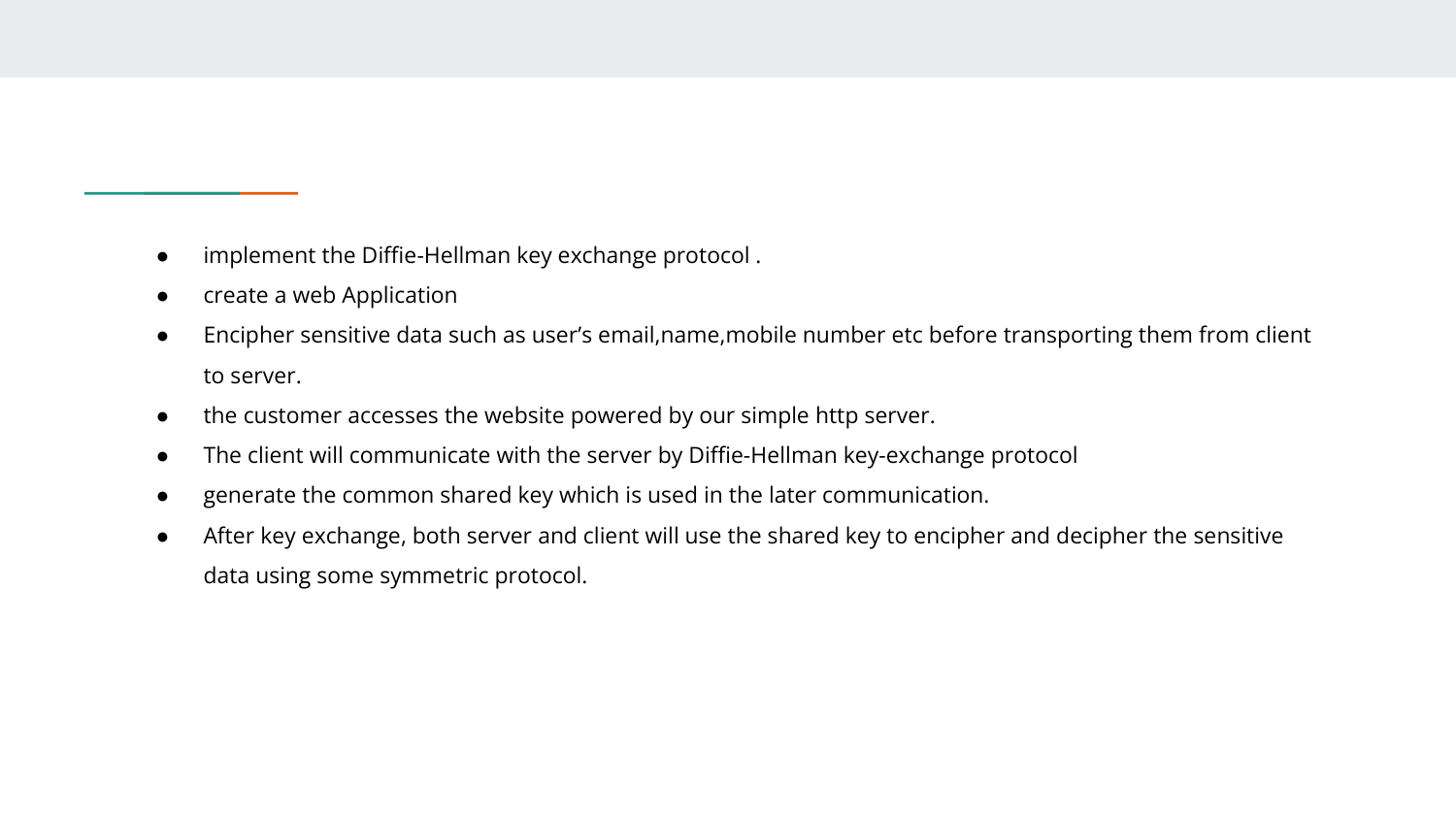

implement the Diffie-Hellman key exchange protocol .
create a web Application
Encipher sensitive data such as user’s email,name,mobile number etc before transporting them from client to server.
the customer accesses the website powered by our simple http server.
The client will communicate with the server by Diffie-Hellman key-exchange protocol
generate the common shared key which is used in the later communication.
After key exchange, both server and client will use the shared key to encipher and decipher the sensitive data using some symmetric protocol.